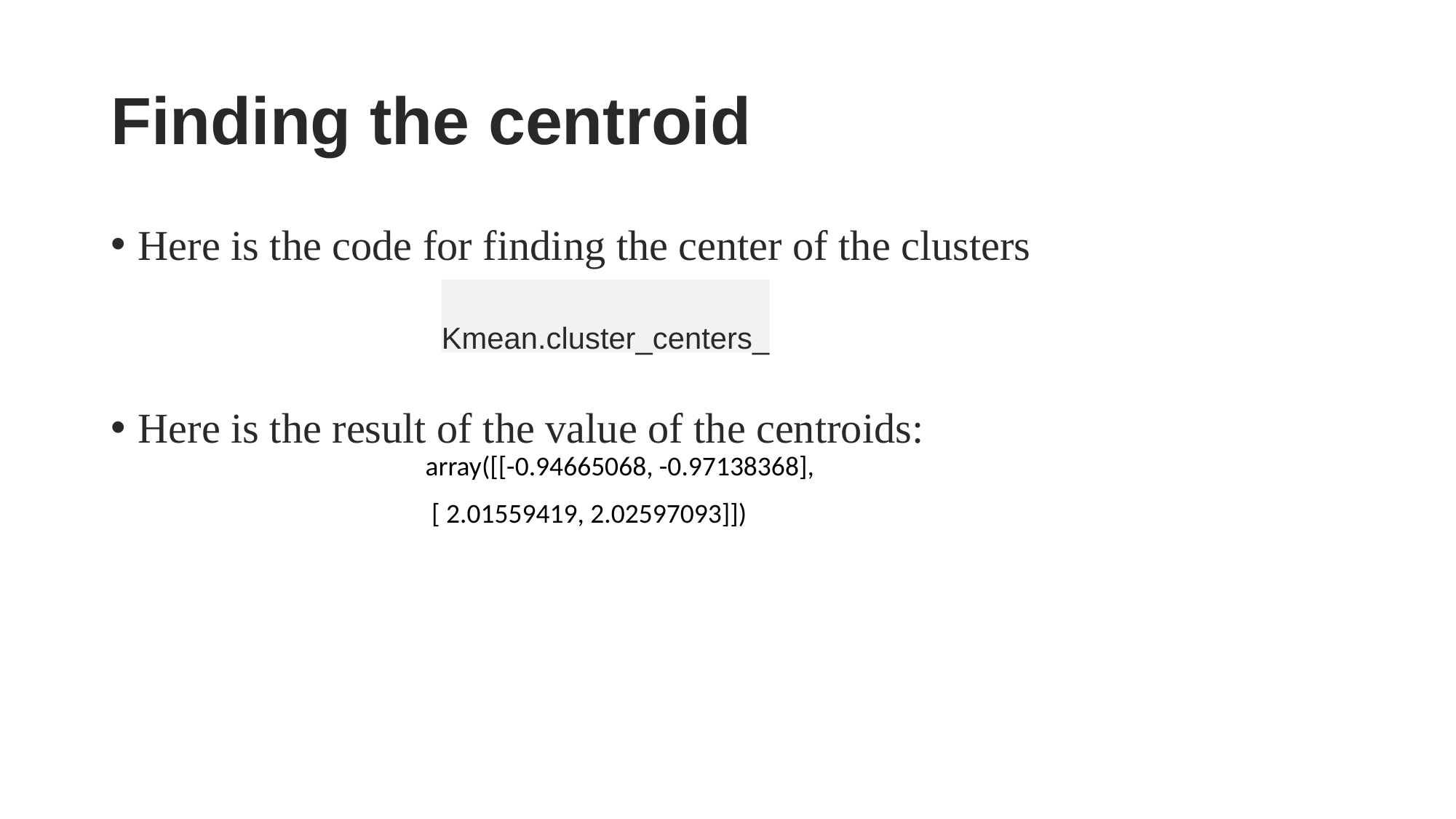

# Finding the centroid
Here is the code for finding the center of the clusters

Here is the result of the value of the centroids:

Kmean.cluster_centers_
array([[-0.94665068, -0.97138368],
 [ 2.01559419, 2.02597093]])